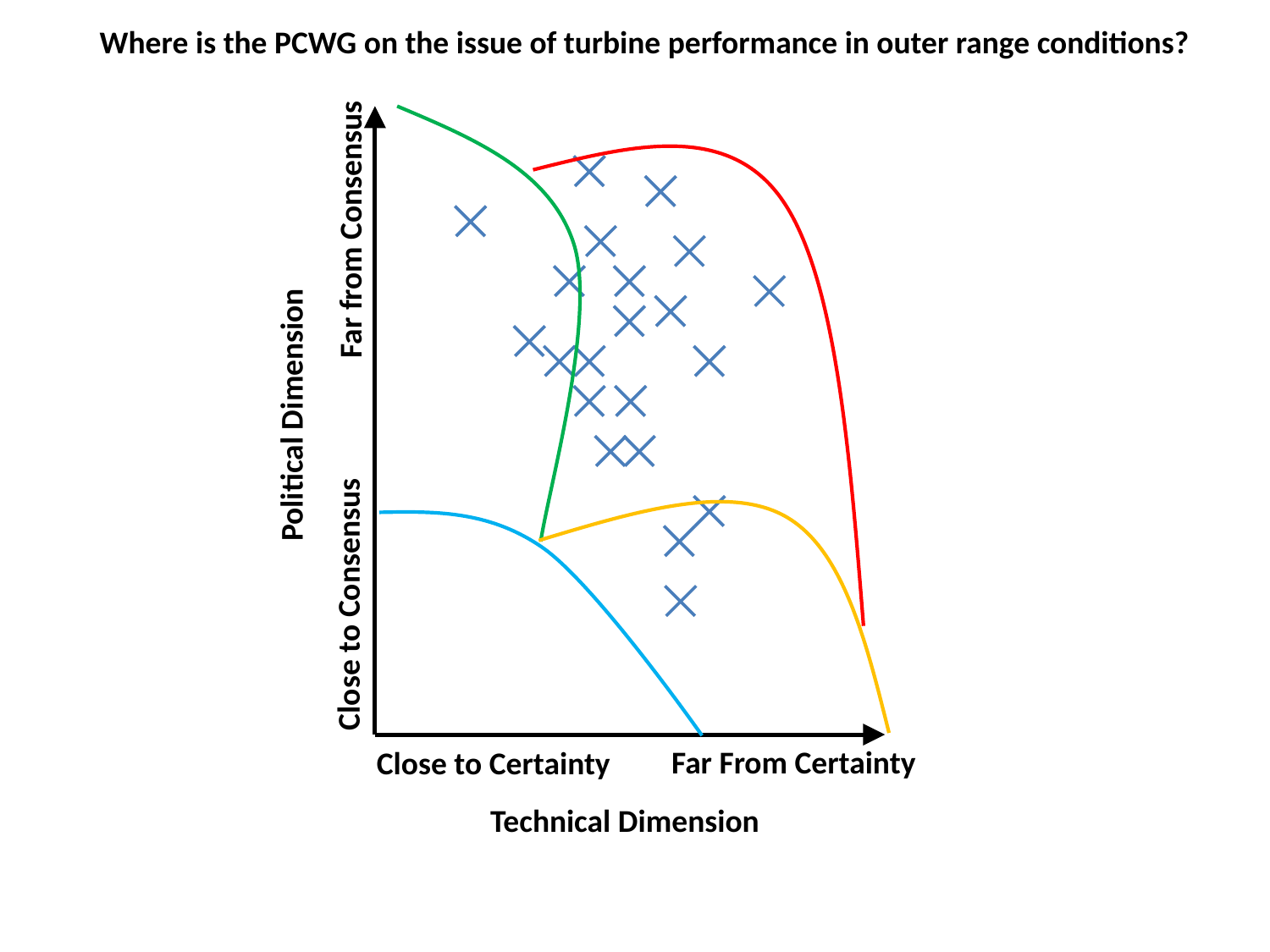

Where is the PCWG on the issue of turbine performance in outer range conditions?

Political Dimension

Close to Consensus
Far From Certainty
Close to Certainty
Technical Dimension
Far from Consensus